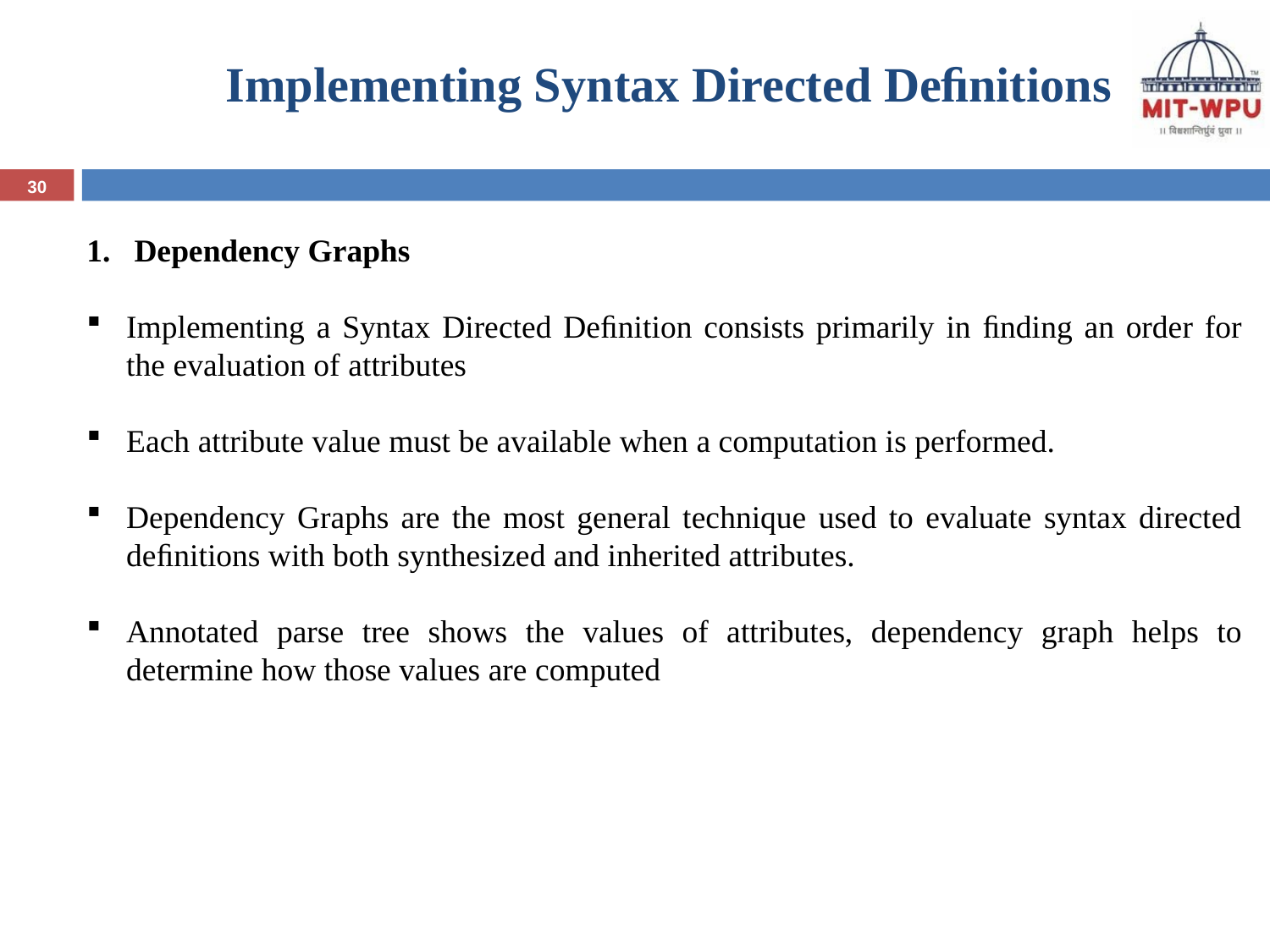

# Implementing Syntax Directed Deﬁnitions
30
Dependency Graphs

Implementing a Syntax Directed Deﬁnition consists primarily in ﬁnding an order for the evaluation of attributes

Each attribute value must be available when a computation is performed.

Dependency Graphs are the most general technique used to evaluate syntax directed deﬁnitions with both synthesized and inherited attributes.

Annotated parse tree shows the values of attributes, dependency graph helps to determine how those values are computed